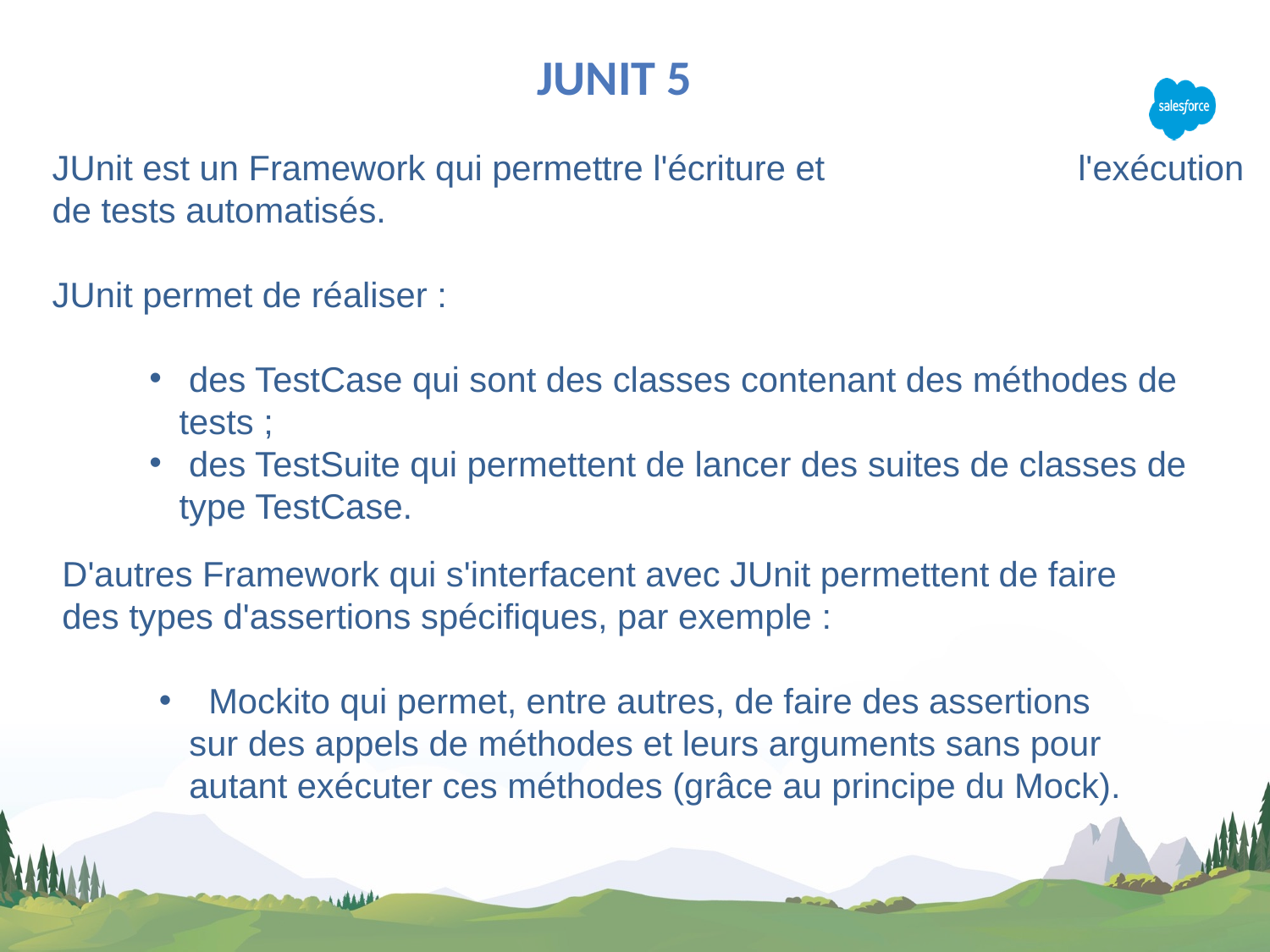

JUnit 5
JUnit est un Framework qui permettre l'écriture et                          l'exécution de tests automatisés.

JUnit permet de réaliser :

 des TestCase qui sont des classes contenant des méthodes de         tests ;
 des TestSuite qui permettent de lancer des suites de classes de type TestCase.
D'autres Framework qui s'interfacent avec JUnit permettent de faire des types d'assertions spécifiques, par exemple :

  Mockito qui permet, entre autres, de faire des assertions sur des appels de méthodes et leurs arguments sans pour autant exécuter ces méthodes (grâce au principe du Mock).